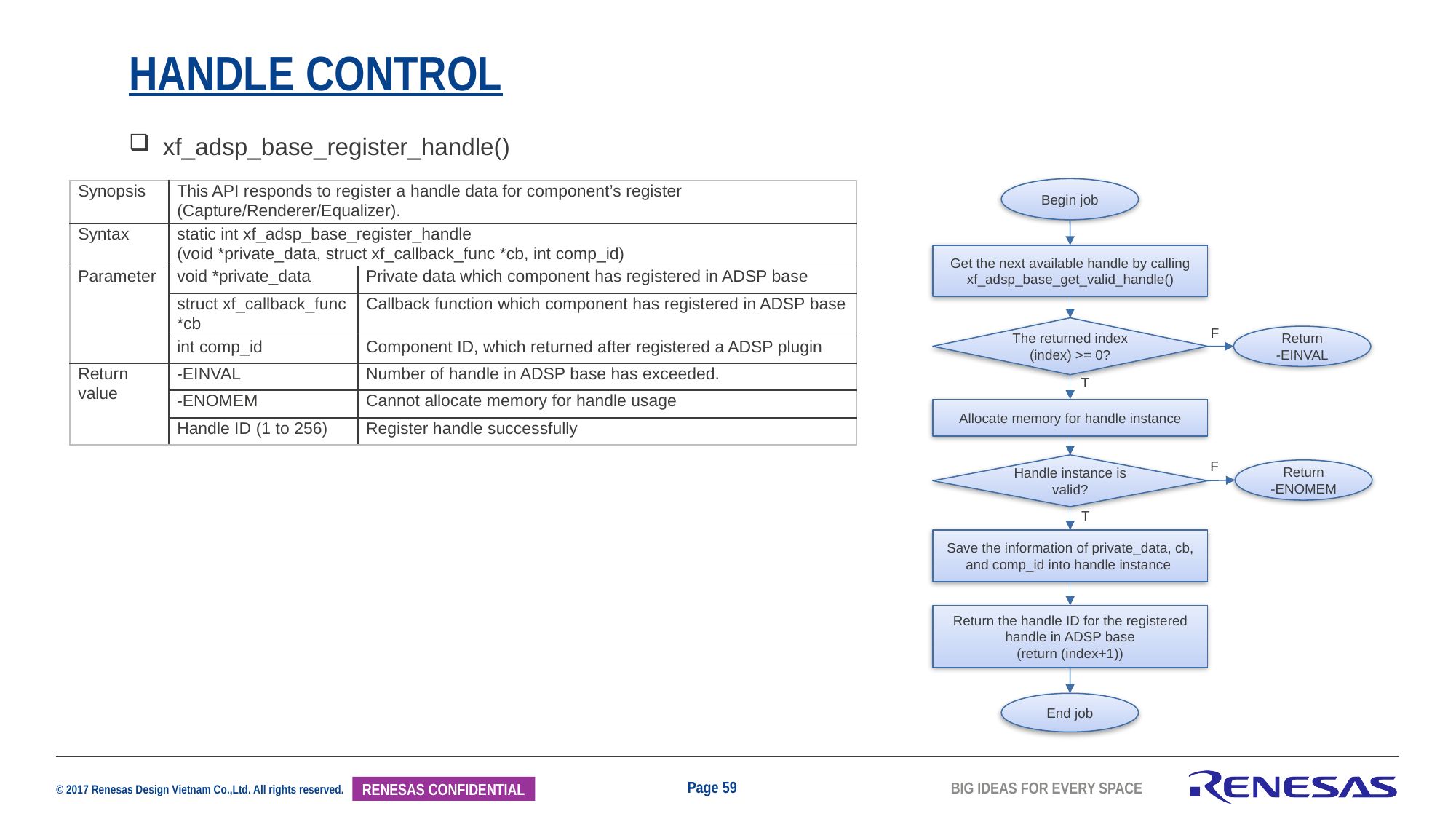

# HANDLE Control
xf_adsp_base_register_handle()
Begin job
| Synopsis | This API responds to register a handle data for component’s register (Capture/Renderer/Equalizer). |  |
| --- | --- | --- |
| Syntax | static int xf\_adsp\_base\_register\_handle (void \*private\_data, struct xf\_callback\_func \*cb, int comp\_id) |  |
| Parameter | void \*private\_data | Private data which component has registered in ADSP base |
|  | struct xf\_callback\_func \*cb | Callback function which component has registered in ADSP base |
|  | int comp\_id | Component ID, which returned after registered a ADSP plugin |
| Return value | -EINVAL | Number of handle in ADSP base has exceeded. |
|  | -ENOMEM | Cannot allocate memory for handle usage |
|  | Handle ID (1 to 256) | Register handle successfully |
Get the next available handle by calling xf_adsp_base_get_valid_handle()
The returned index (index) >= 0?
F
Return
-EINVAL
T
Allocate memory for handle instance
F
Handle instance is valid?
Return
-ENOMEM
T
Save the information of private_data, cb, and comp_id into handle instance
Return the handle ID for the registered handle in ADSP base
(return (index+1))
End job
Page 59